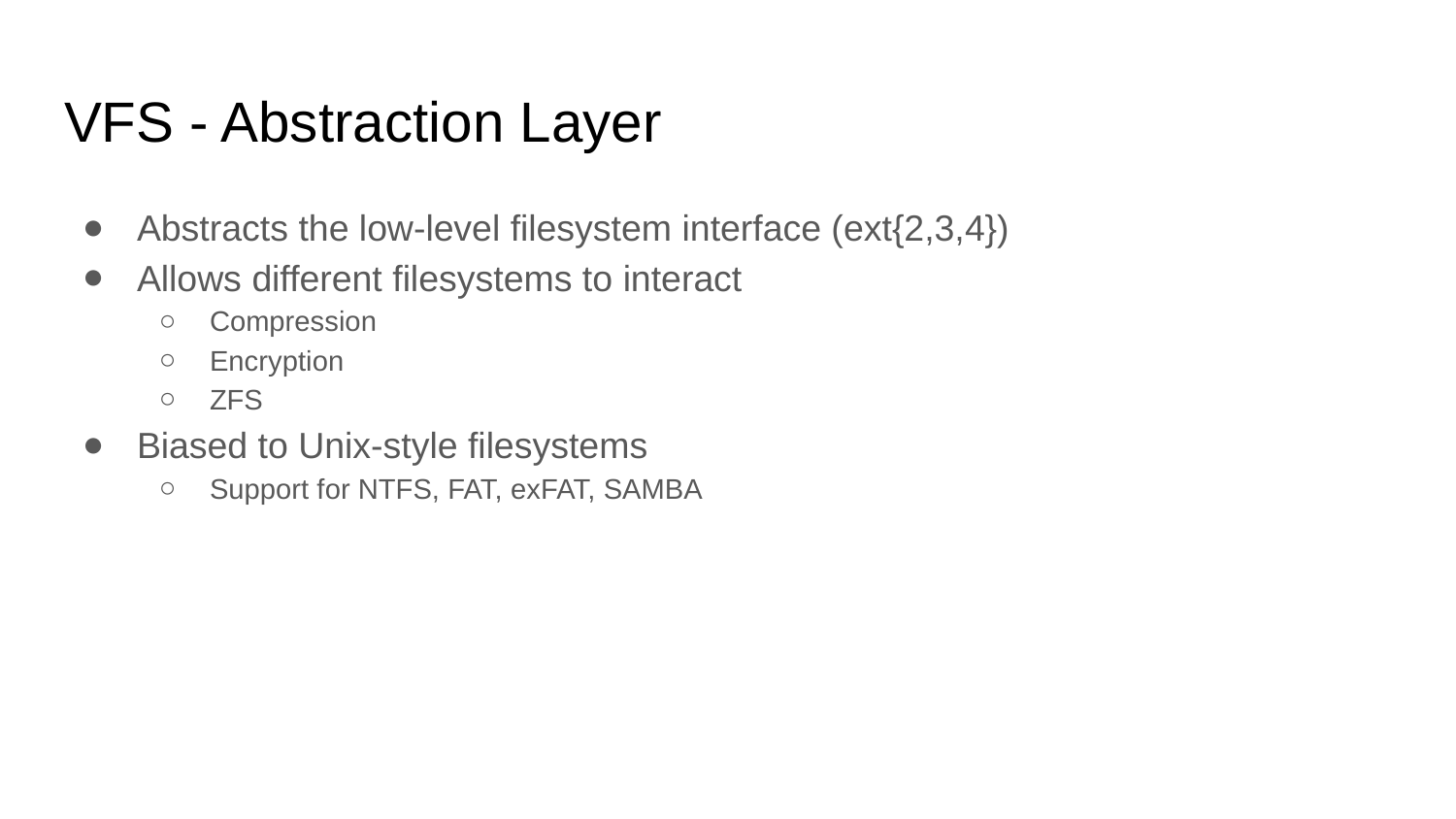

# VFS - Abstraction Layer
Abstracts the low-level filesystem interface (ext{2,3,4})
Allows different filesystems to interact
Compression
Encryption
ZFS
Biased to Unix-style filesystems
Support for NTFS, FAT, exFAT, SAMBA